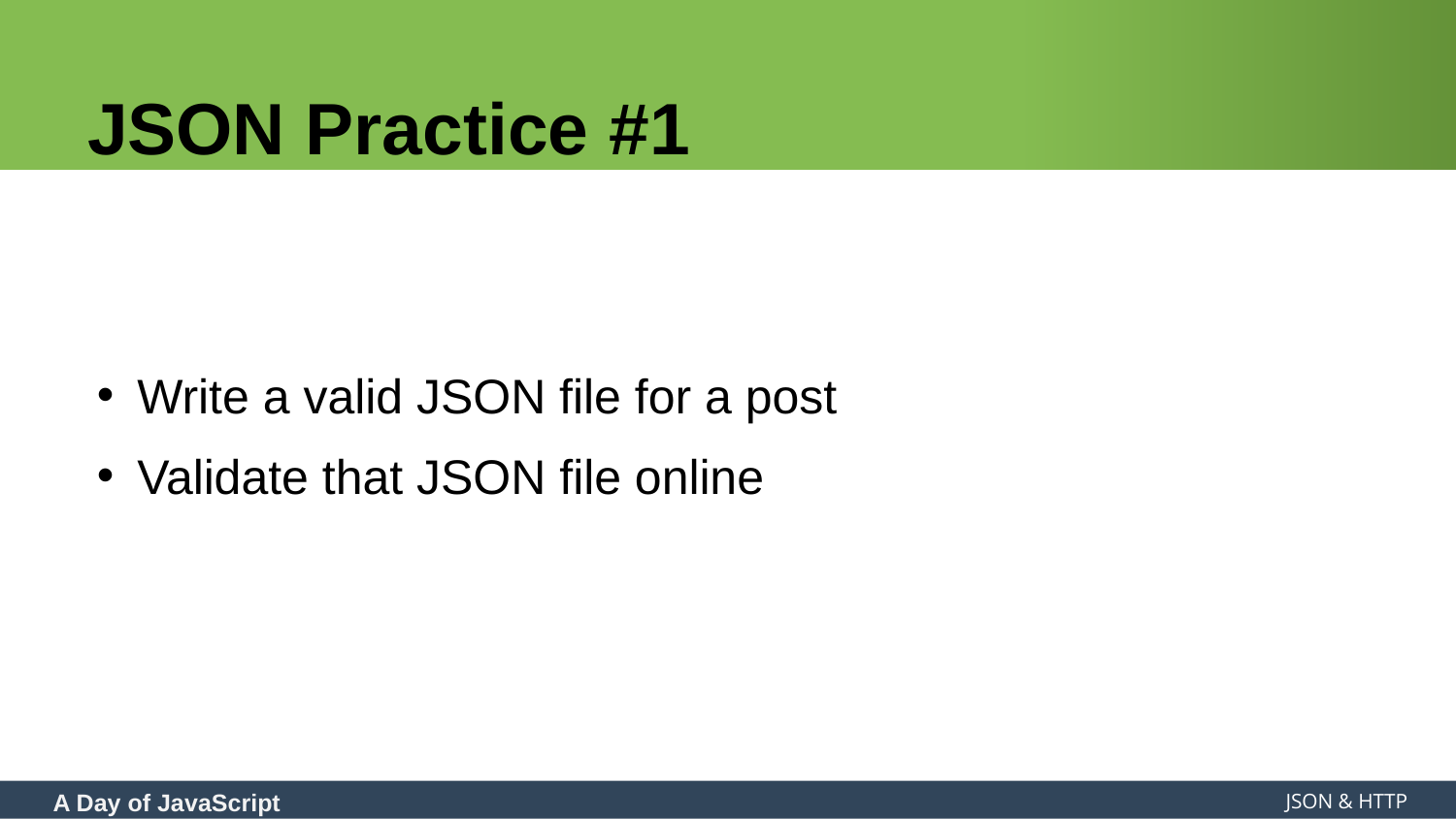

# JSON Practice #1

Write a valid JSON file for a post
Validate that JSON file online
JSON & HTTP